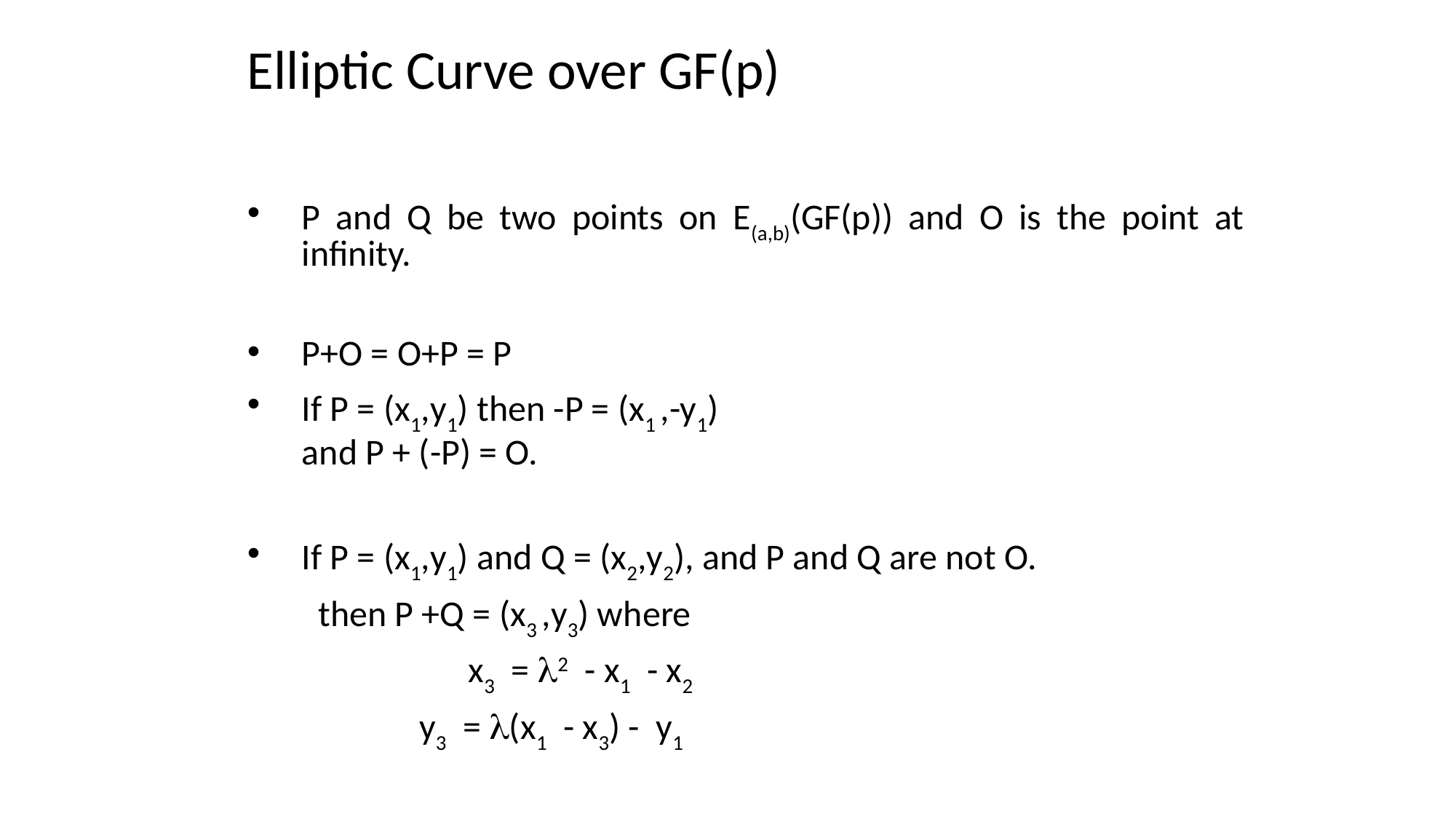

# Elliptic Curve over GF(p)
P and Q be two points on E(a,b)(GF(p)) and O is the point at infinity.

P+O = O+P = P
If P = (x1,y1) then -P = (x1 ,-y1)
and P + (-P) = O.

If P = (x1,y1) and Q = (x2,y2), and P and Q are not O.
	  then P +Q = (x3 ,y3) where
	 	       x3  = λ2  - x1  - x2
                     y3  = λ(x1  - x3) -  y1

          	     and     λ  = (y2-y1)/(x2-x1)		if  P ≠ Q
	          λ  = (3x12+a)/ 2y1		if  P = Q